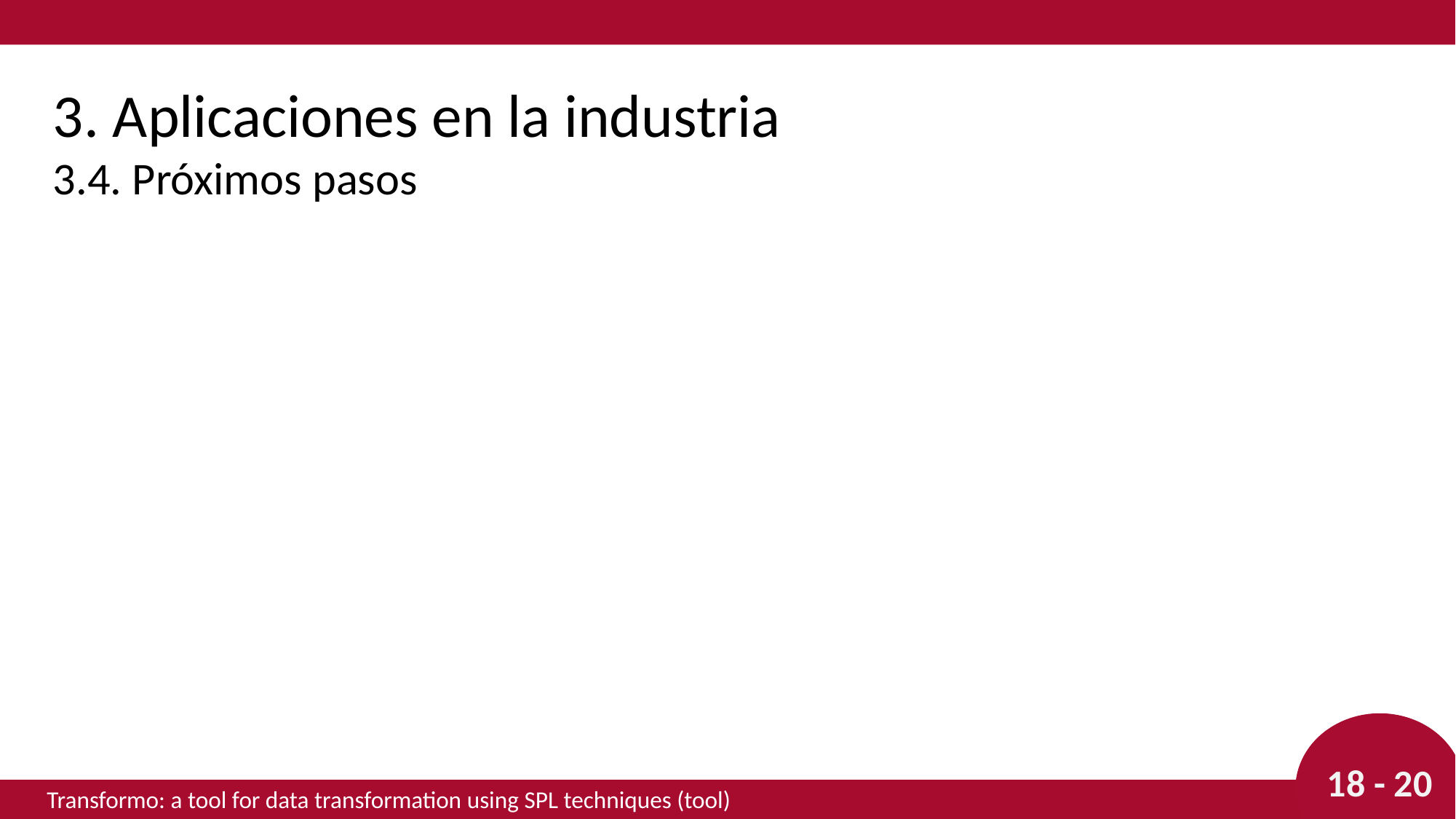

3. Aplicaciones en la industria
3.4. Próximos pasos

18 - 20
Transformo: a tool for data transformation using SPL techniques (tool)